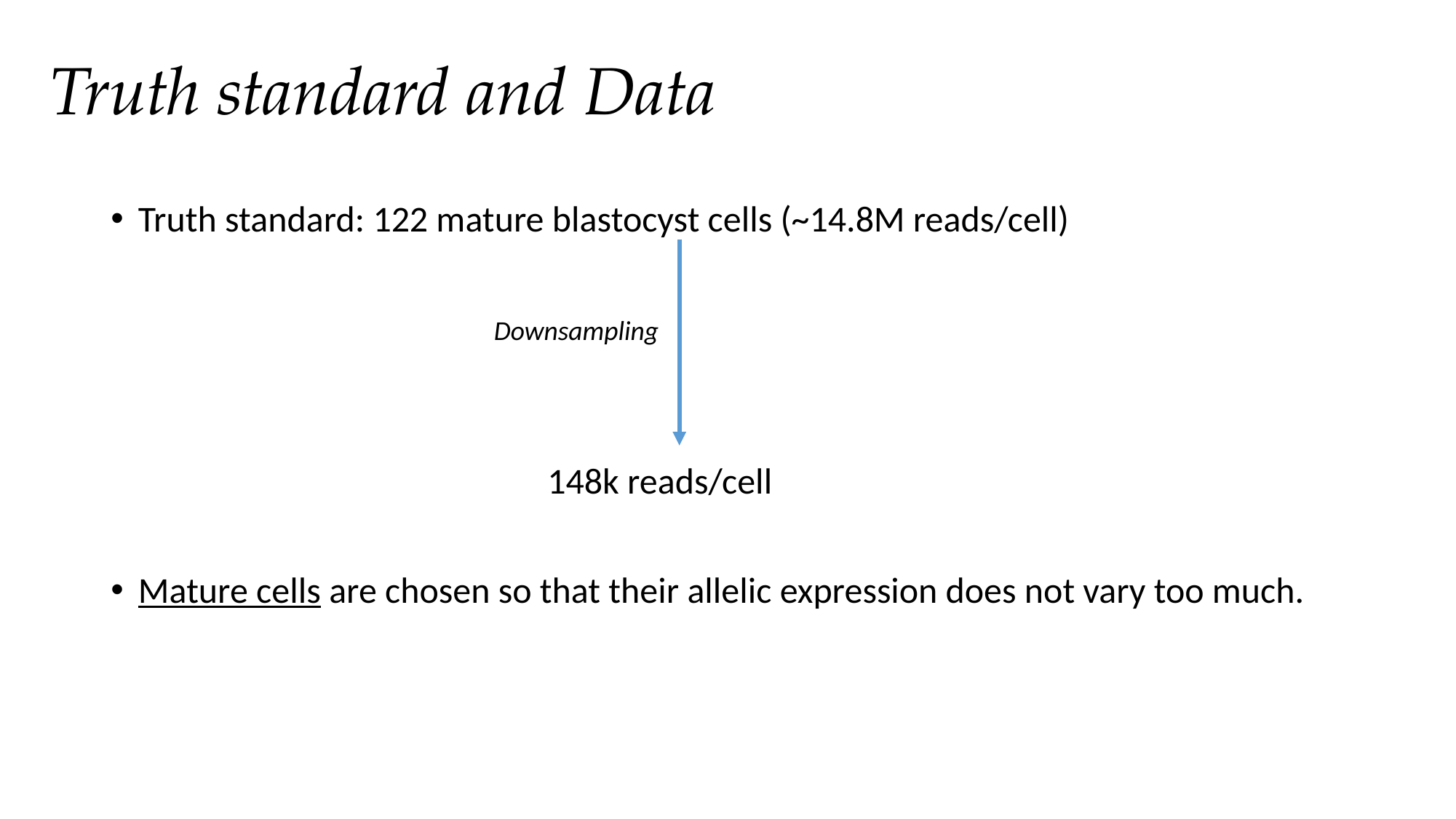

Truth standard and Data
Truth standard: 122 mature blastocyst cells (~14.8M reads/cell)

			         Downsampling

				148k reads/cell

Mature cells are chosen so that their allelic expression does not vary too much.